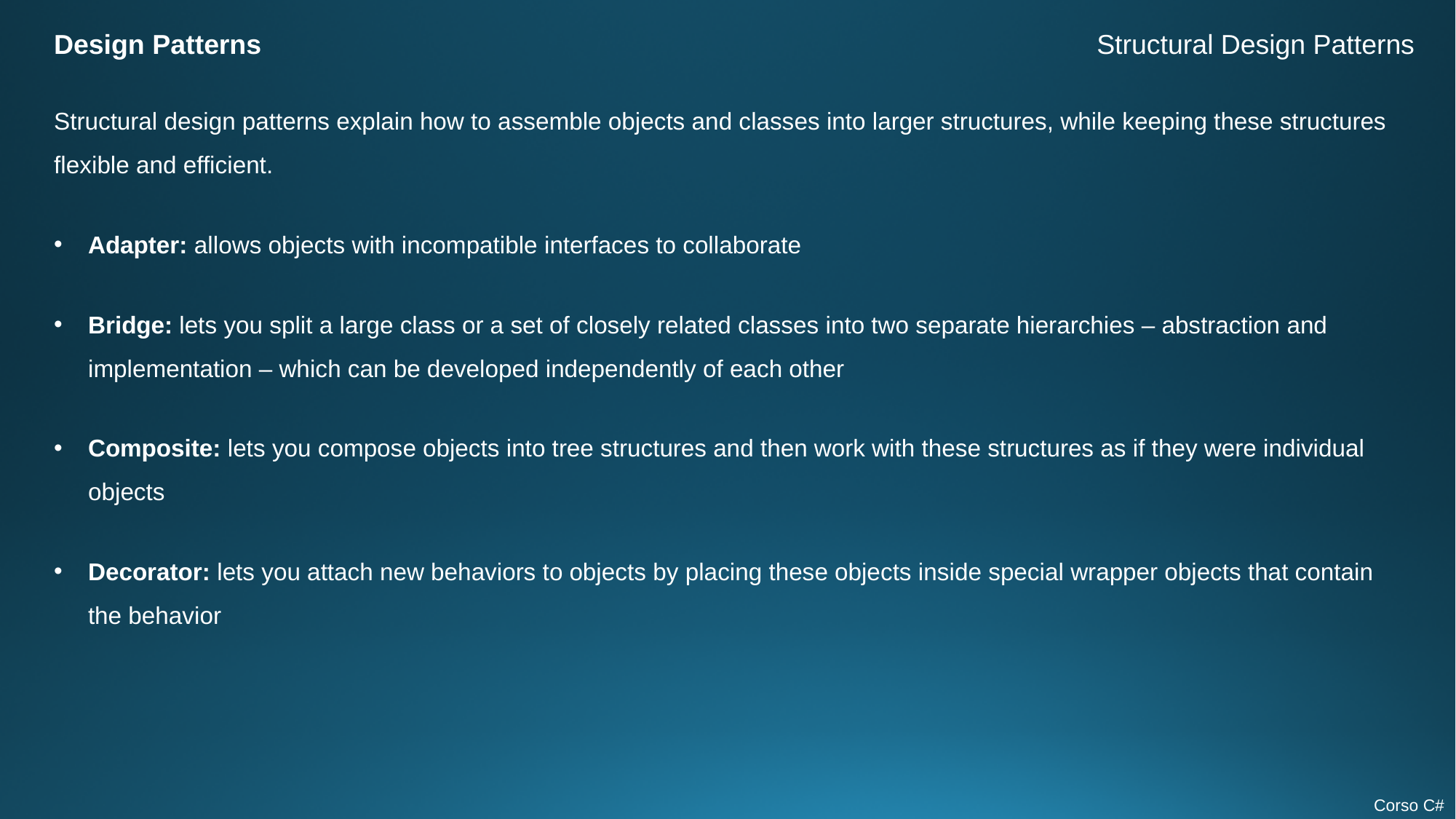

Design Patterns
Structural Design Patterns
Structural design patterns explain how to assemble objects and classes into larger structures, while keeping these structures flexible and efficient.
Adapter: allows objects with incompatible interfaces to collaborate
Bridge: lets you split a large class or a set of closely related classes into two separate hierarchies – abstraction and implementation – which can be developed independently of each other
Composite: lets you compose objects into tree structures and then work with these structures as if they were individual objects
Decorator: lets you attach new behaviors to objects by placing these objects inside special wrapper objects that contain the behavior
Corso C#